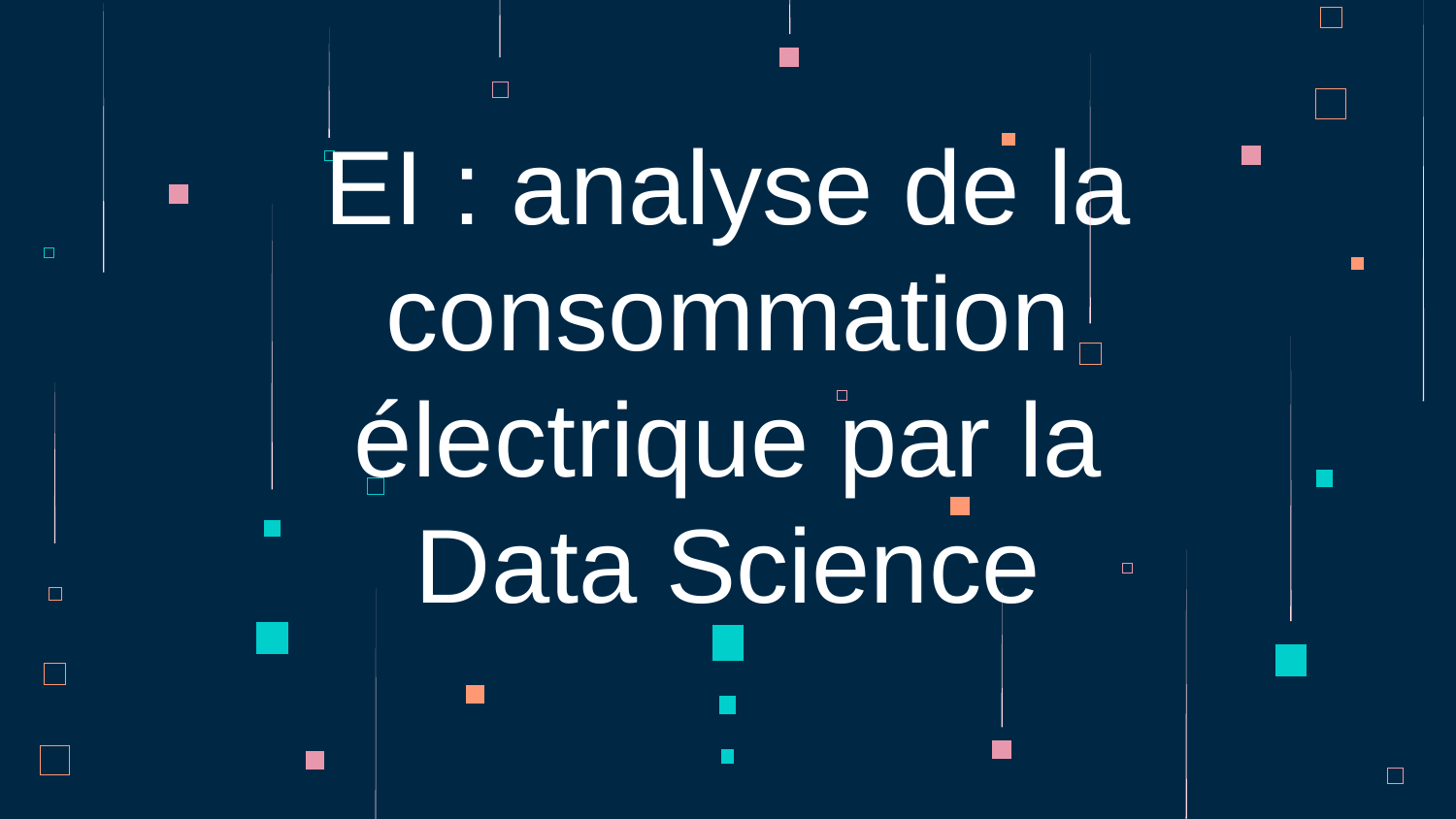

# EI : analyse de la consommation électrique par la Data Science